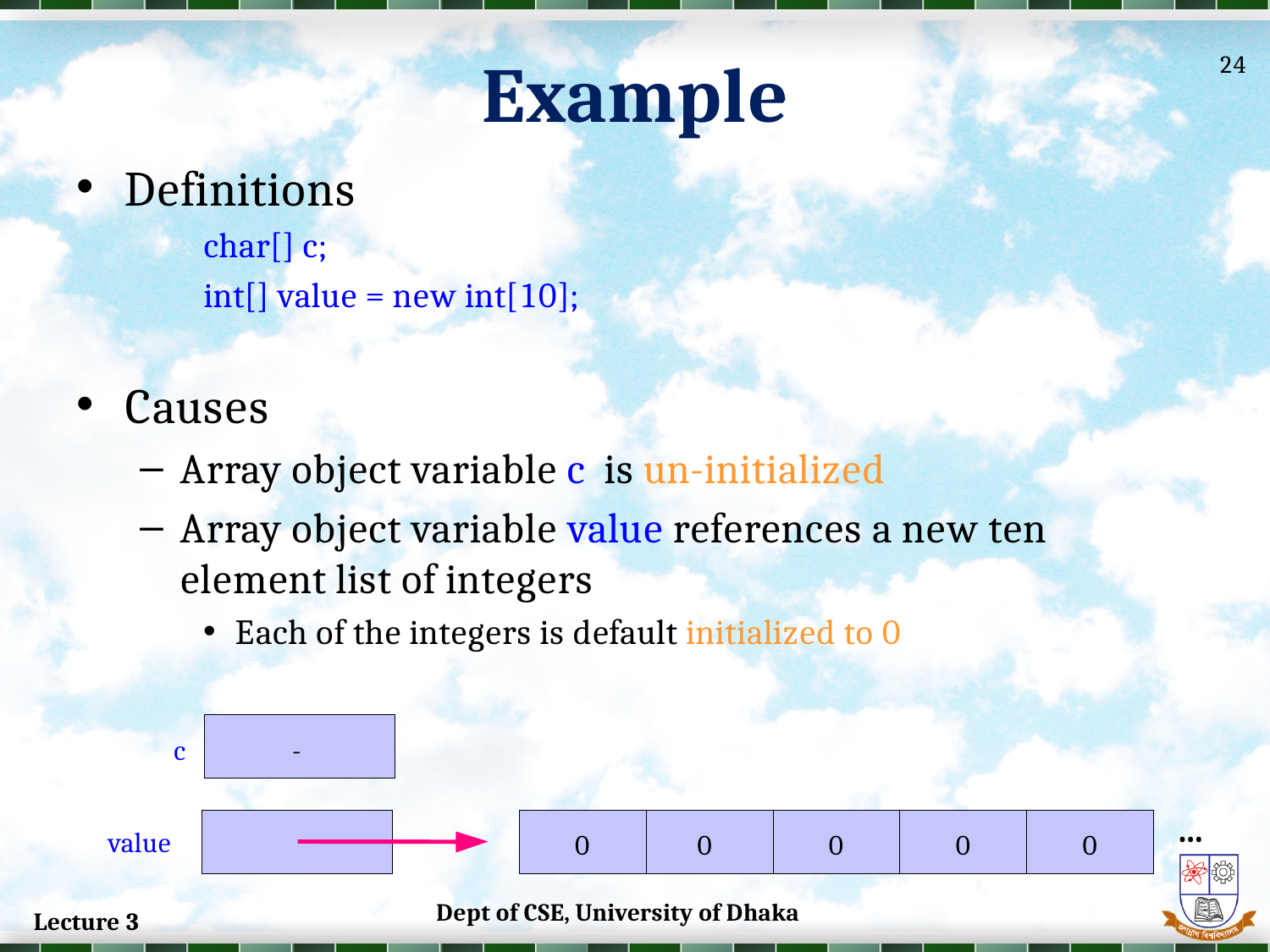

# Example
24
Definitions
char[] c;
int[] value = new int[10];

Causes
Array object variable c  is un-initialized
Array object variable value references a new ten element list of integers
Each of the integers is default initialized to 0

c
-

value
0
  0
0
0
0

…
Dept of CSE, University of Dhaka